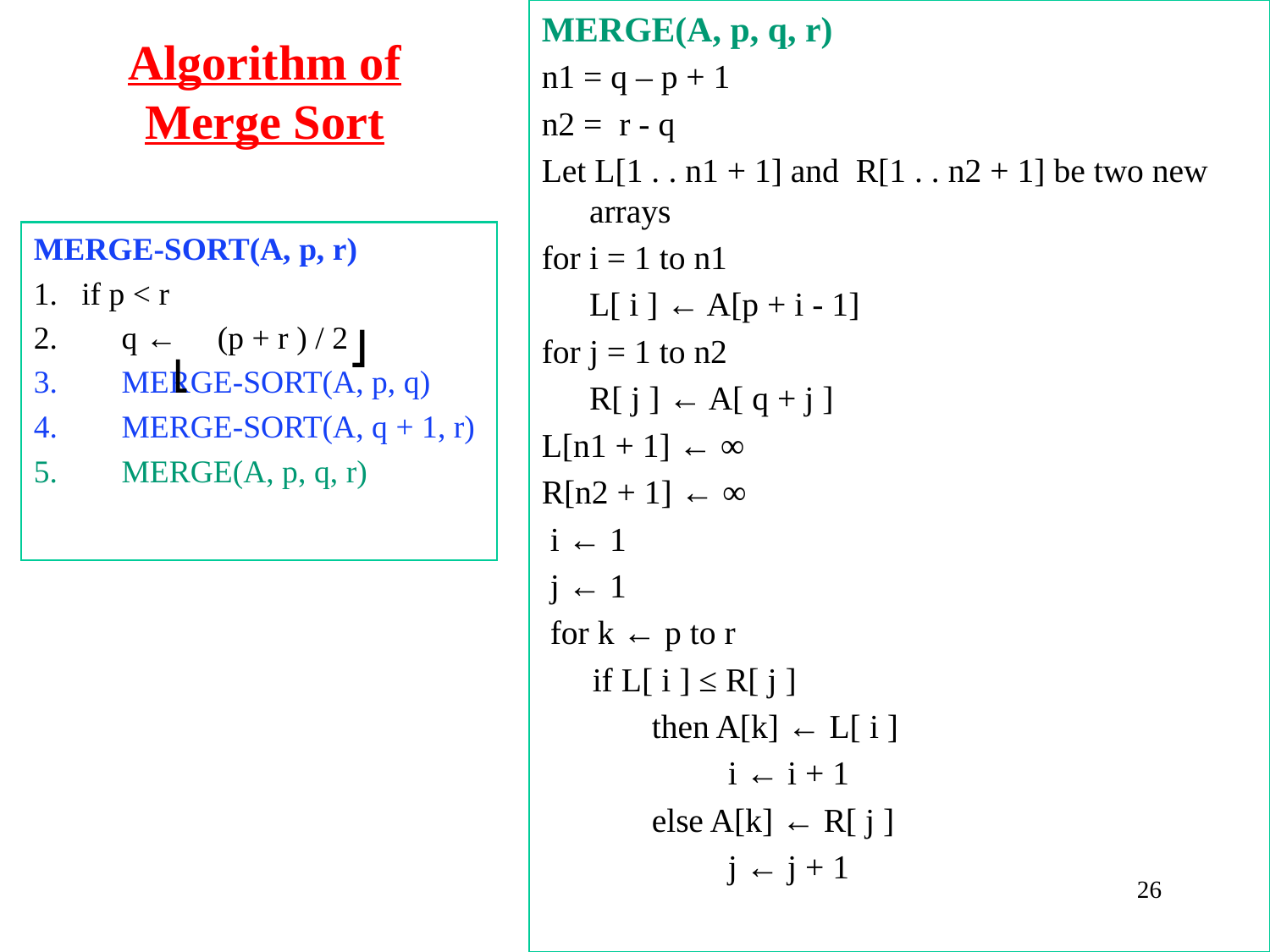

MERGE(A, p, q, r)
n1 = q – p + 1
n2 =  r - q
Let L[1 . . n1 + 1] and  R[1 . . n2 + 1] be two new arrays
for i = 1 to n1
	L[ i ] ← A[p + i - 1]
for j = 1 to n2
	R[ j ] ← A[ q + j ]
L[n1 + 1] ← ∞
R[n2 + 1] ← ∞
 i ← 1
 j ← 1
 for k ← p to r
      if L[ i ] ≤ R[ j ]
             then A[k] ← L[ i ]
                      i ← i + 1
             else A[k] ← R[ j ]
                      j ← j + 1
Algorithm of Merge Sort
MERGE-SORT(A, p, r)
if p < r
     q ←     (p + r ) / 2
     MERGE-SORT(A, p, q)
     MERGE-SORT(A, q + 1, r)
     MERGE(A, p, q, r)

  ⎣
⎦
26